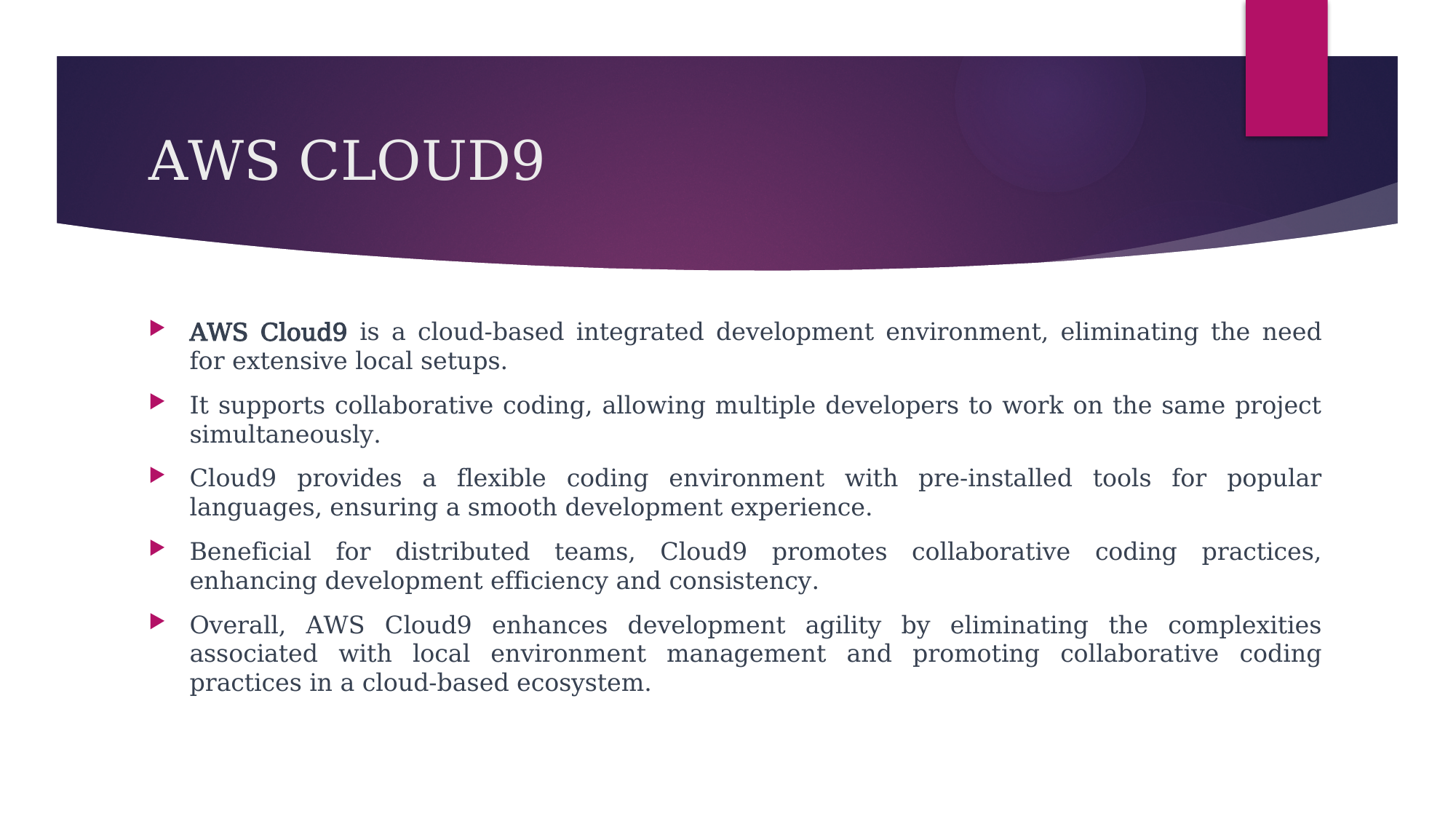

# AWS CLOUD9
AWS Cloud9 is a cloud-based integrated development environment, eliminating the need for extensive local setups.
It supports collaborative coding, allowing multiple developers to work on the same project simultaneously.
Cloud9 provides a flexible coding environment with pre-installed tools for popular languages, ensuring a smooth development experience.
Beneficial for distributed teams, Cloud9 promotes collaborative coding practices, enhancing development efficiency and consistency.
Overall, AWS Cloud9 enhances development agility by eliminating the complexities associated with local environment management and promoting collaborative coding practices in a cloud-based ecosystem.